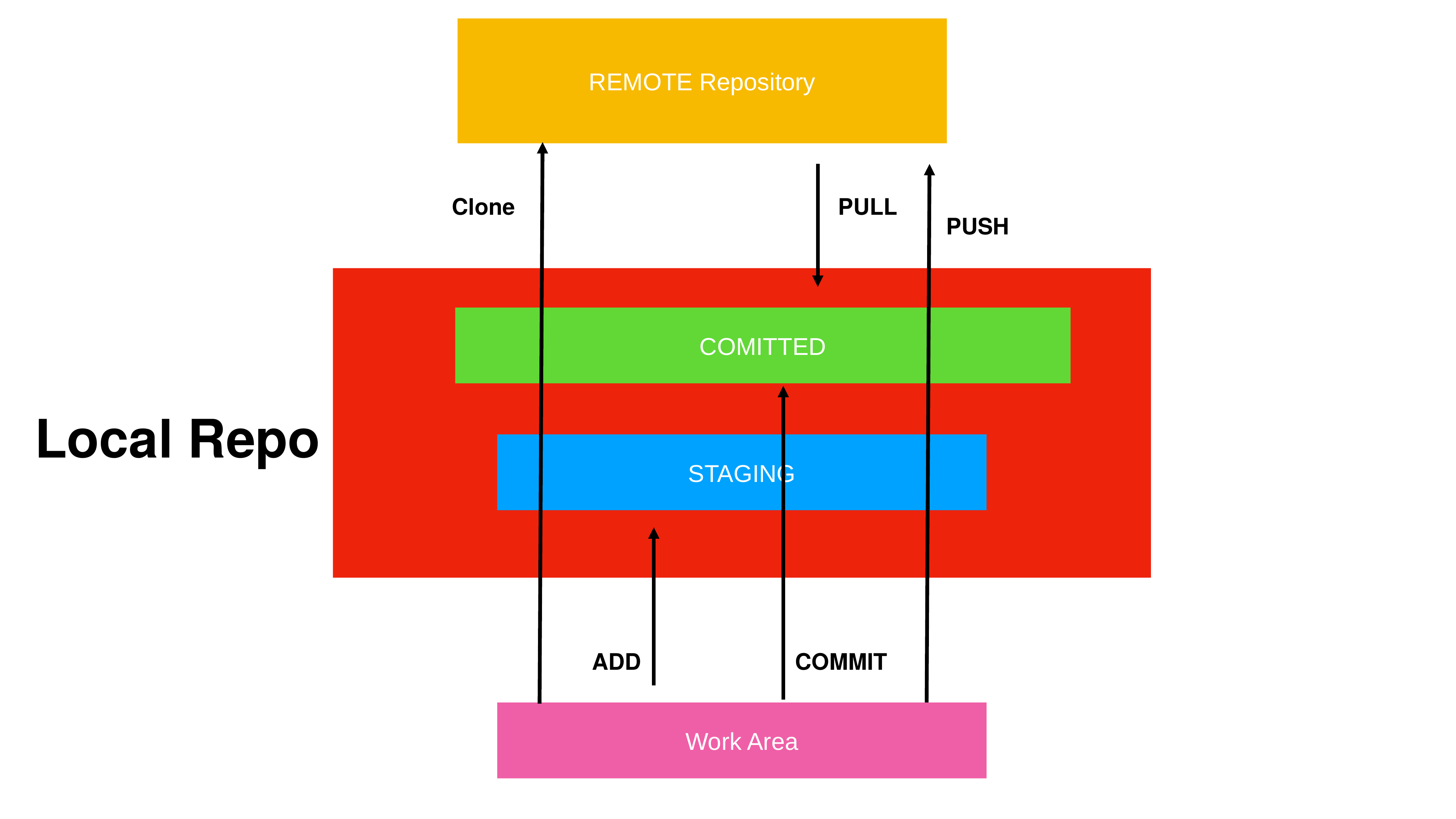

REMOTE Repository

Clone
PULL
PUSH

COMITTED

Local Repo
STAGING

ADD
COMMIT
Work Area